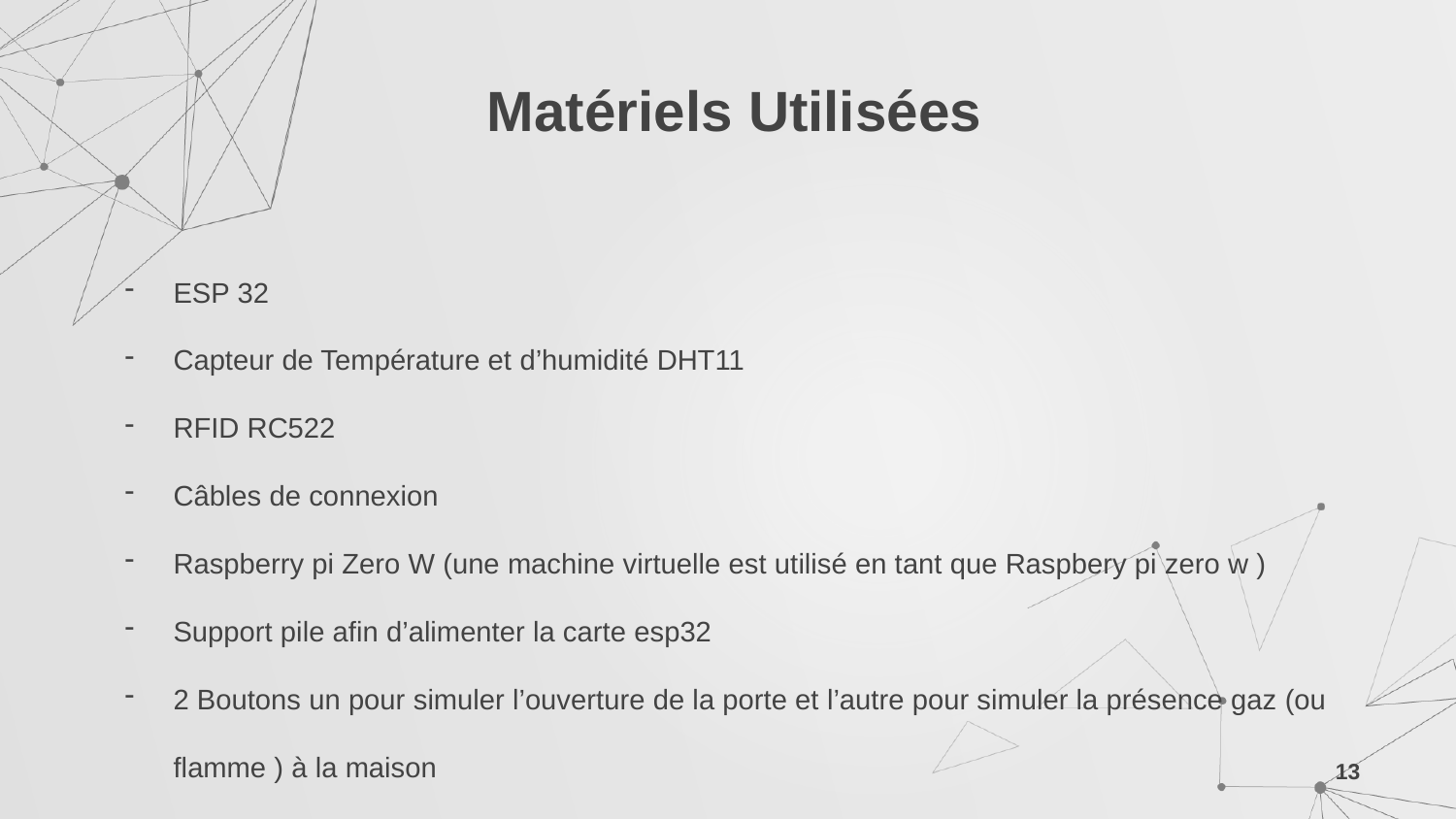

# Matériels Utilisées
ESP 32
Capteur de Température et d’humidité DHT11
RFID RC522
Câbles de connexion
Raspberry pi Zero W (une machine virtuelle est utilisé en tant que Raspbery pi zero w )
Support pile afin d’alimenter la carte esp32
2 Boutons un pour simuler l’ouverture de la porte et l’autre pour simuler la présence gaz (ou flamme ) à la maison

13